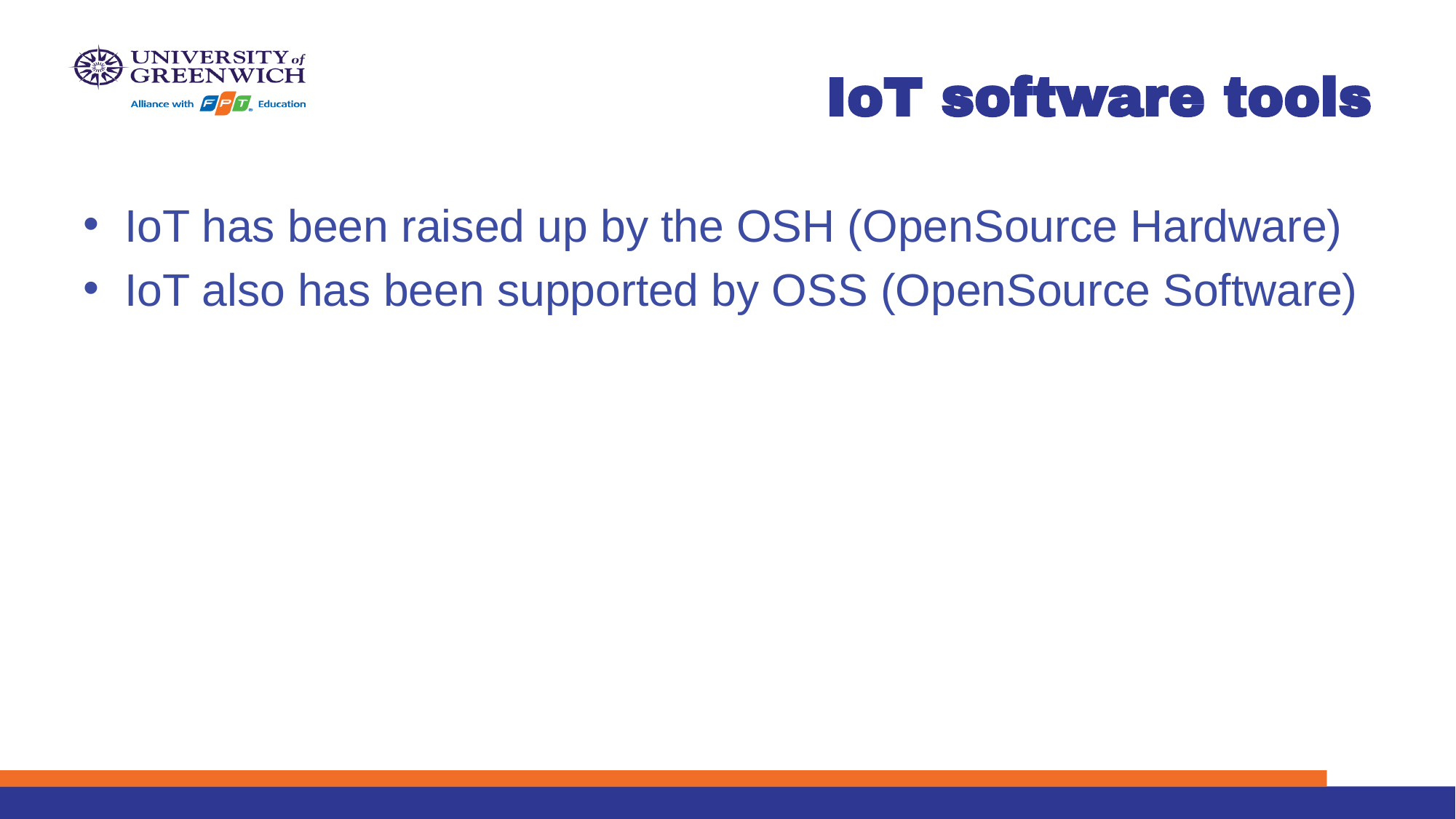

# IoT software tools
IoT has been raised up by the OSH (OpenSource Hardware)
IoT also has been supported by OSS (OpenSource Software)